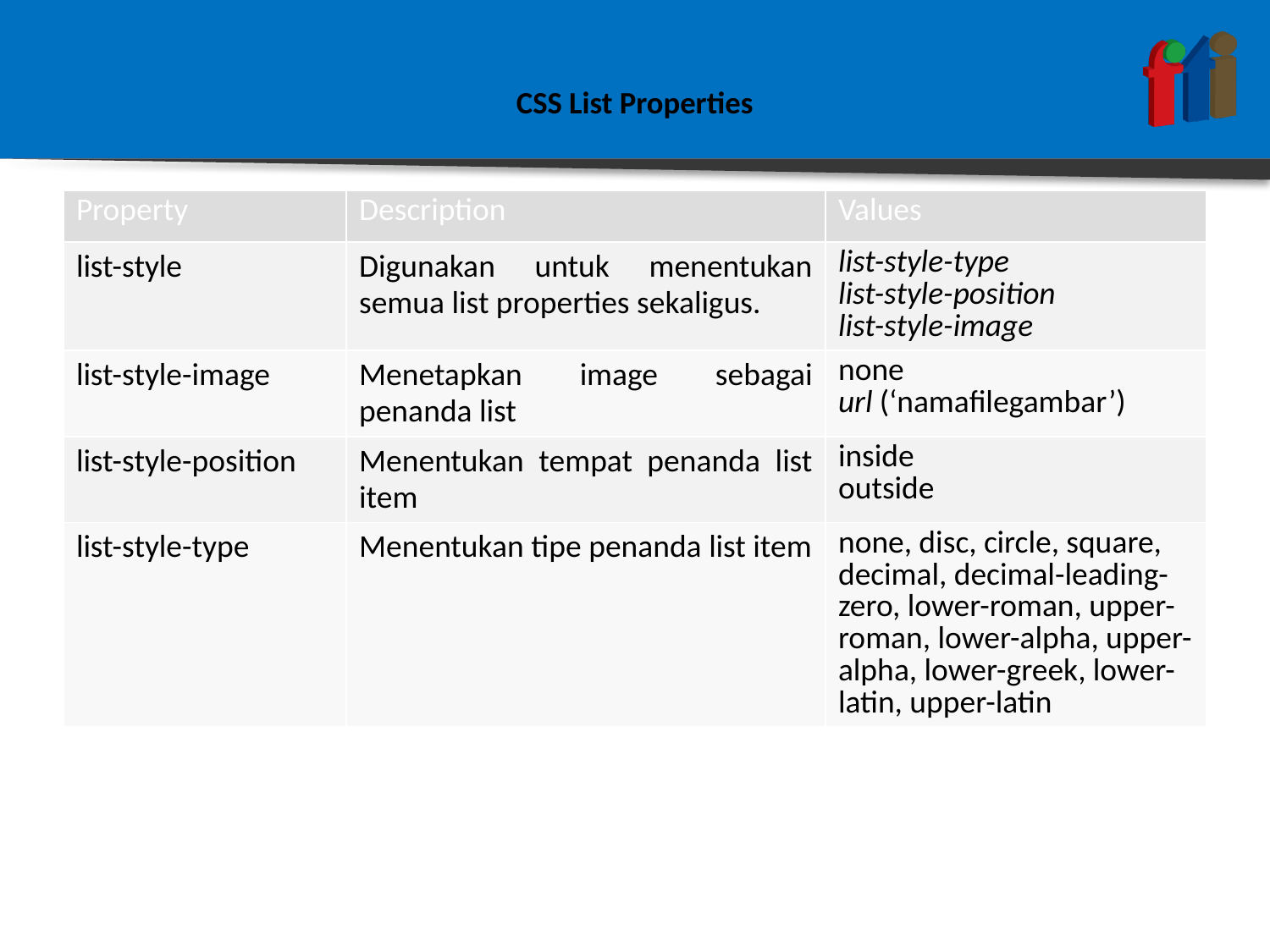

# CSS List Properties
| Property | Description | Values |
| --- | --- | --- |
| list-style | Digunakan untuk menentukan semua list properties sekaligus. | list-style-type list-style-position list-style-image |
| list-style-image | Menetapkan image sebagai penanda list | none url (‘namafilegambar’) |
| list-style-position | Menentukan tempat penanda list item | inside outside |
| list-style-type | Menentukan tipe penanda list item | none, disc, circle, square, decimal, decimal-leading-zero, lower-roman, upper-roman, lower-alpha, upper-alpha, lower-greek, lower-latin, upper-latin |